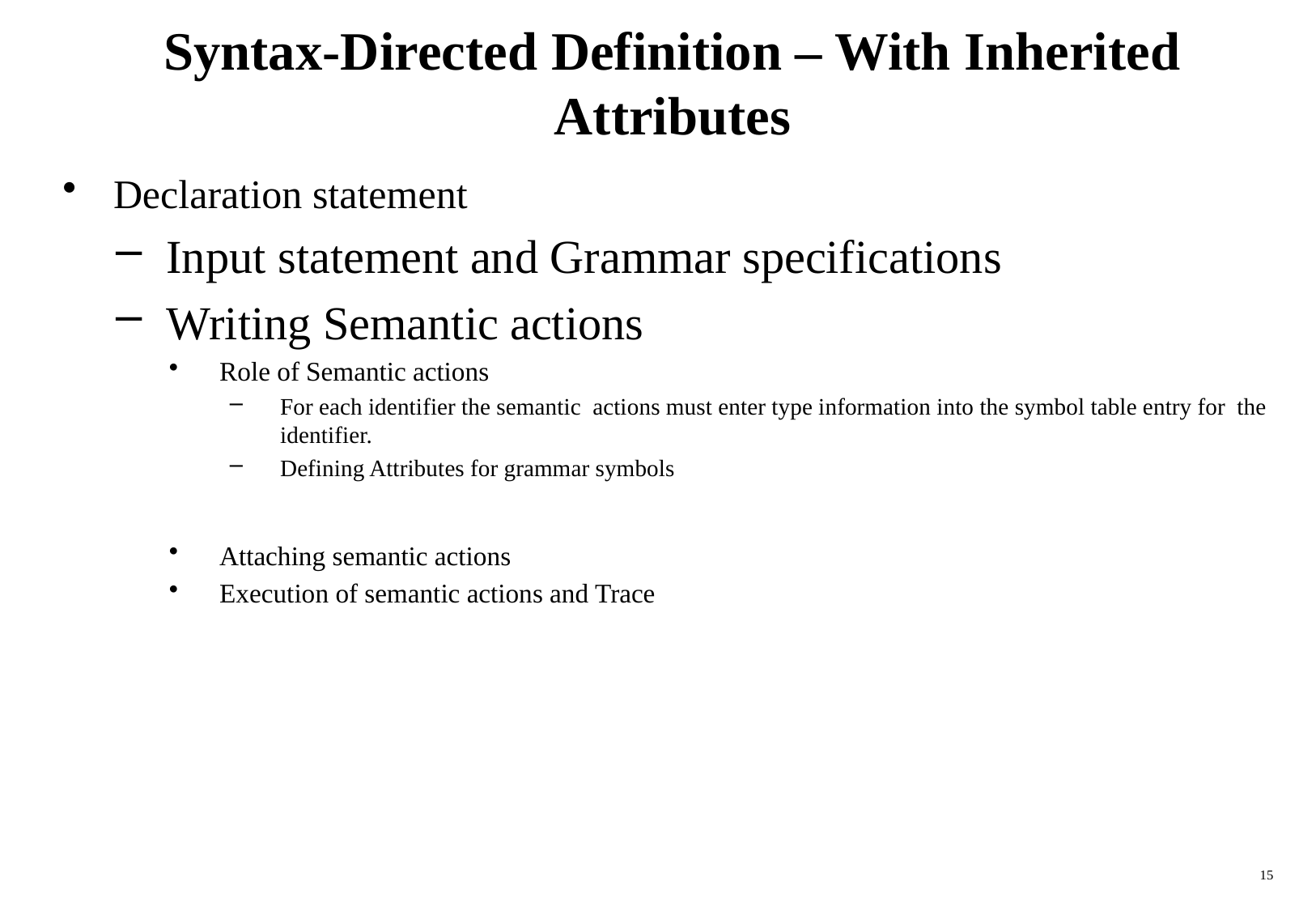

# Syntax-Directed Definition – With Inherited Attributes
Declaration statement
Input statement and Grammar specifications
Writing Semantic actions
Role of Semantic actions
For each identifier the semantic  actions must enter type information into the symbol table entry for  the identifier.
Defining Attributes for grammar symbols

Attaching semantic actions
Execution of semantic actions and Trace

15